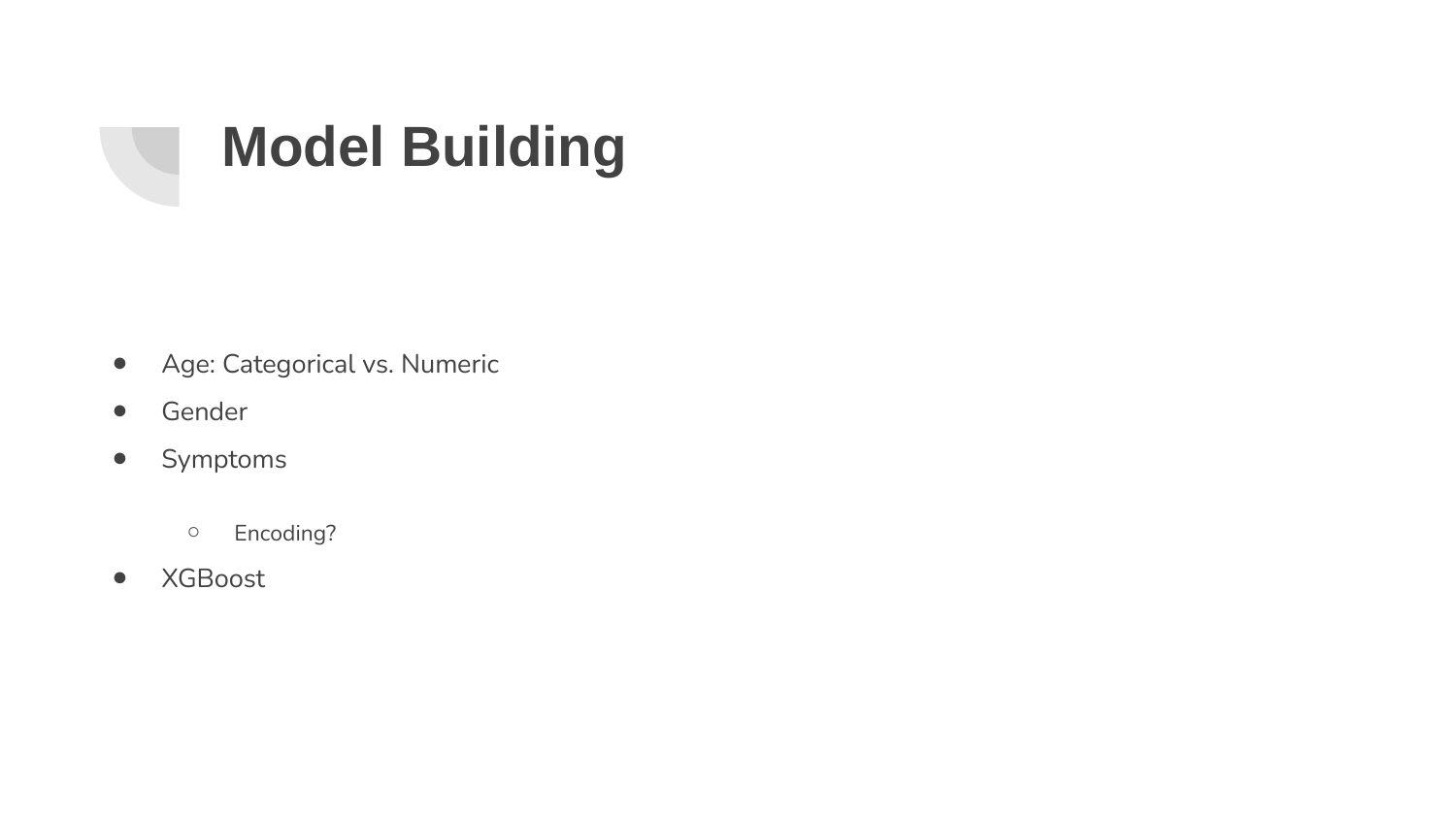

# Model Building
Age: Categorical vs. Numeric
Gender
Symptoms
Encoding?
XGBoost